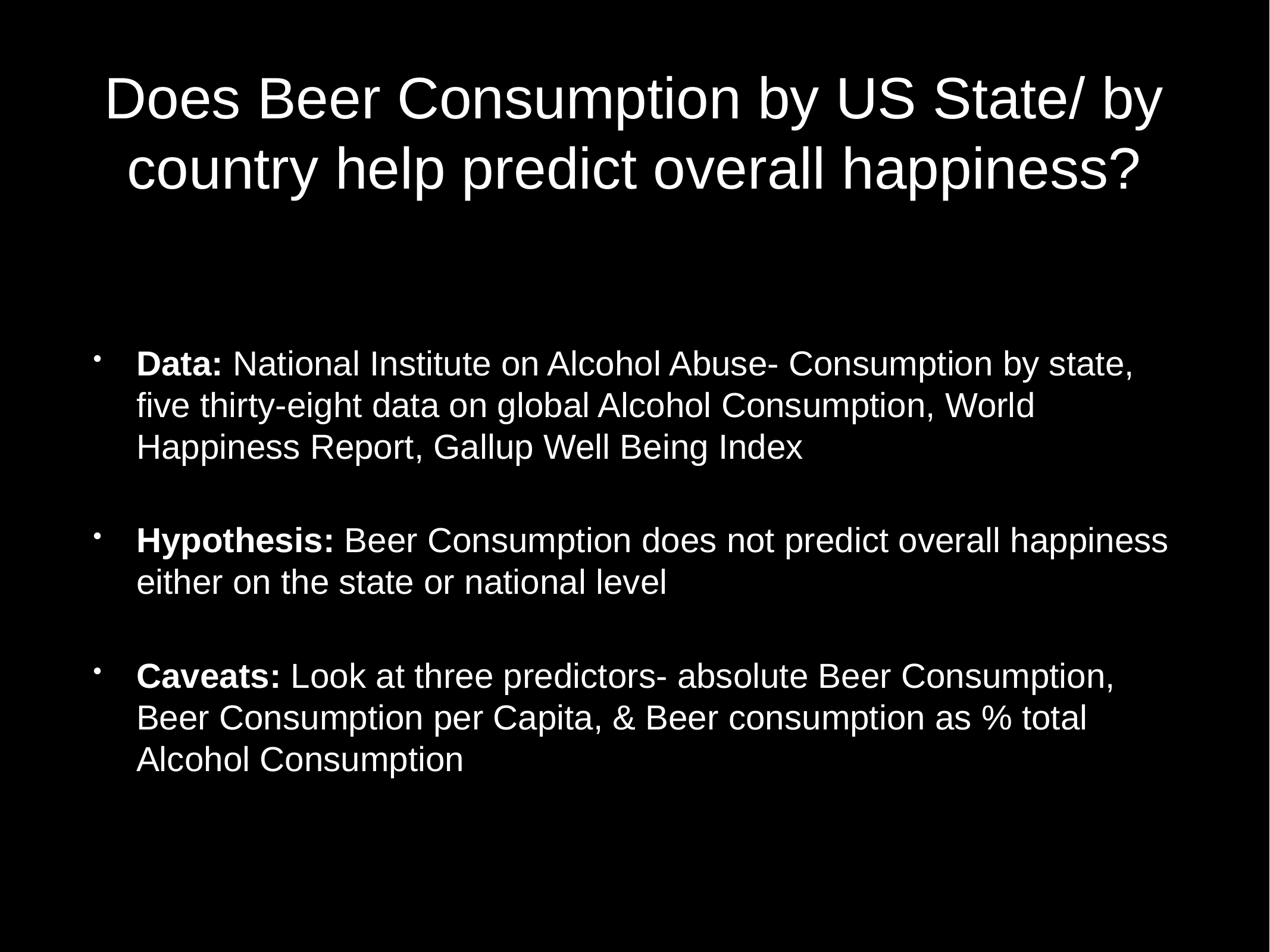

# Does Beer Consumption by US State/ by country help predict overall happiness?
Data: National Institute on Alcohol Abuse- Consumption by state, five thirty-eight data on global Alcohol Consumption, World Happiness Report, Gallup Well Being Index
Hypothesis: Beer Consumption does not predict overall happiness either on the state or national level
Caveats: Look at three predictors- absolute Beer Consumption, Beer Consumption per Capita, & Beer consumption as % total Alcohol Consumption